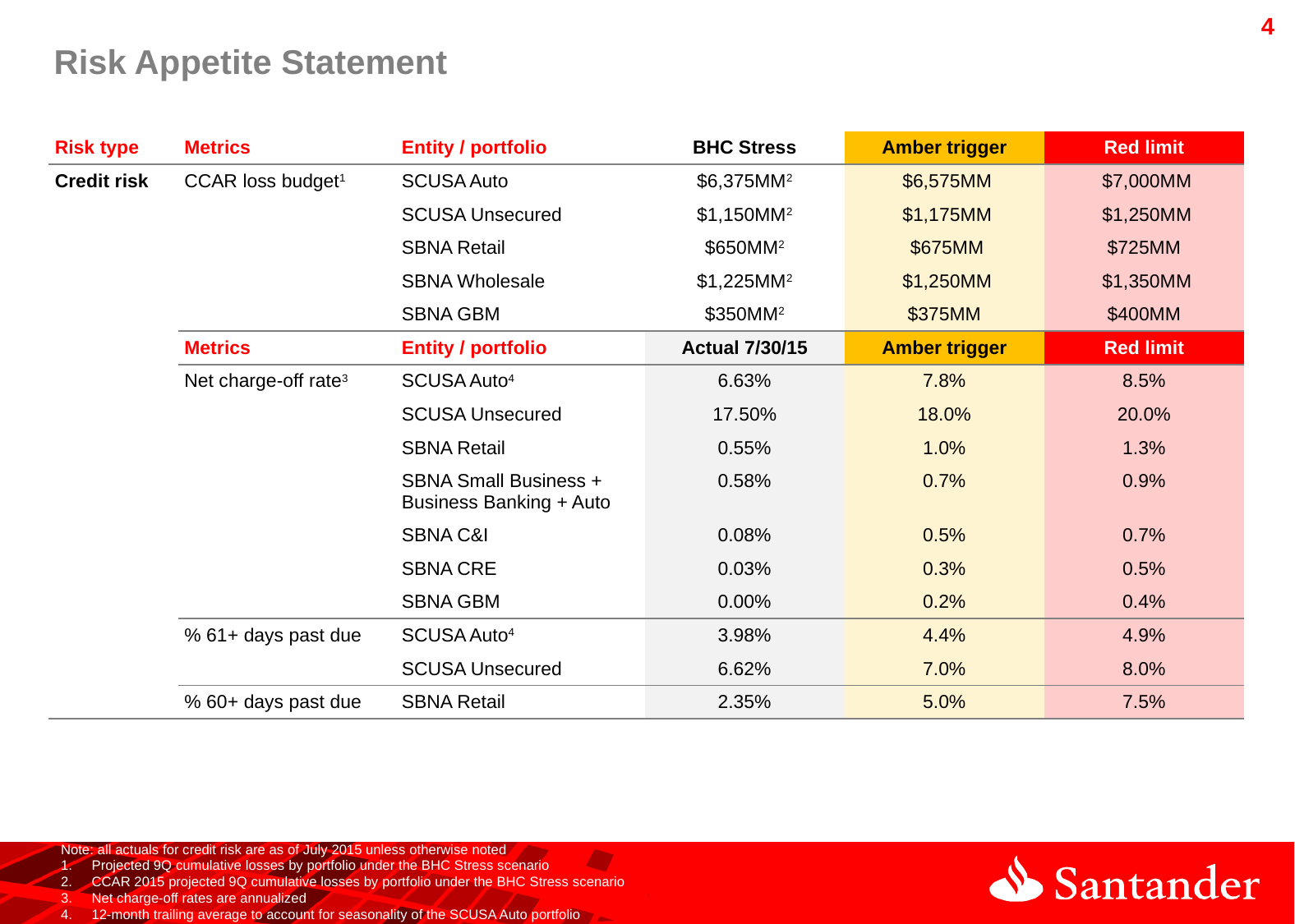

# Risk Appetite Statement
| Risk type | Metrics | Entity / portfolio | BHC Stress | Amber trigger | Red limit |
| --- | --- | --- | --- | --- | --- |
| Credit risk | CCAR loss budget1 | SCUSA Auto | $6,375MM2 | $6,575MM | $7,000MM |
|  |  | SCUSA Unsecured | $1,150MM2 | $1,175MM | $1,250MM |
|  |  | SBNA Retail | $650MM2 | $675MM | $725MM |
|  |  | SBNA Wholesale | $1,225MM2 | $1,250MM | $1,350MM |
|  |  | SBNA GBM | $350MM2 | $375MM | $400MM |
|  | Metrics | Entity / portfolio | Actual 7/30/15 | Amber trigger | Red limit |
|  | Net charge-off rate3 | SCUSA Auto4 | 6.63% | 7.8% | 8.5% |
|  |  | SCUSA Unsecured | 17.50% | 18.0% | 20.0% |
|  |  | SBNA Retail | 0.55% | 1.0% | 1.3% |
|  |  | SBNA Small Business + Business Banking + Auto | 0.58% | 0.7% | 0.9% |
|  |  | SBNA C&I | 0.08% | 0.5% | 0.7% |
|  |  | SBNA CRE | 0.03% | 0.3% | 0.5% |
|  |  | SBNA GBM | 0.00% | 0.2% | 0.4% |
|  | % 61+ days past due | SCUSA Auto4 | 3.98% | 4.4% | 4.9% |
|  |  | SCUSA Unsecured | 6.62% | 7.0% | 8.0% |
|  | % 60+ days past due | SBNA Retail | 2.35% | 5.0% | 7.5% |
Note: all actuals for credit risk are as of July 2015 unless otherwise noted
Projected 9Q cumulative losses by portfolio under the BHC Stress scenario
CCAR 2015 projected 9Q cumulative losses by portfolio under the BHC Stress scenario
Net charge-off rates are annualized
12-month trailing average to account for seasonality of the SCUSA Auto portfolio